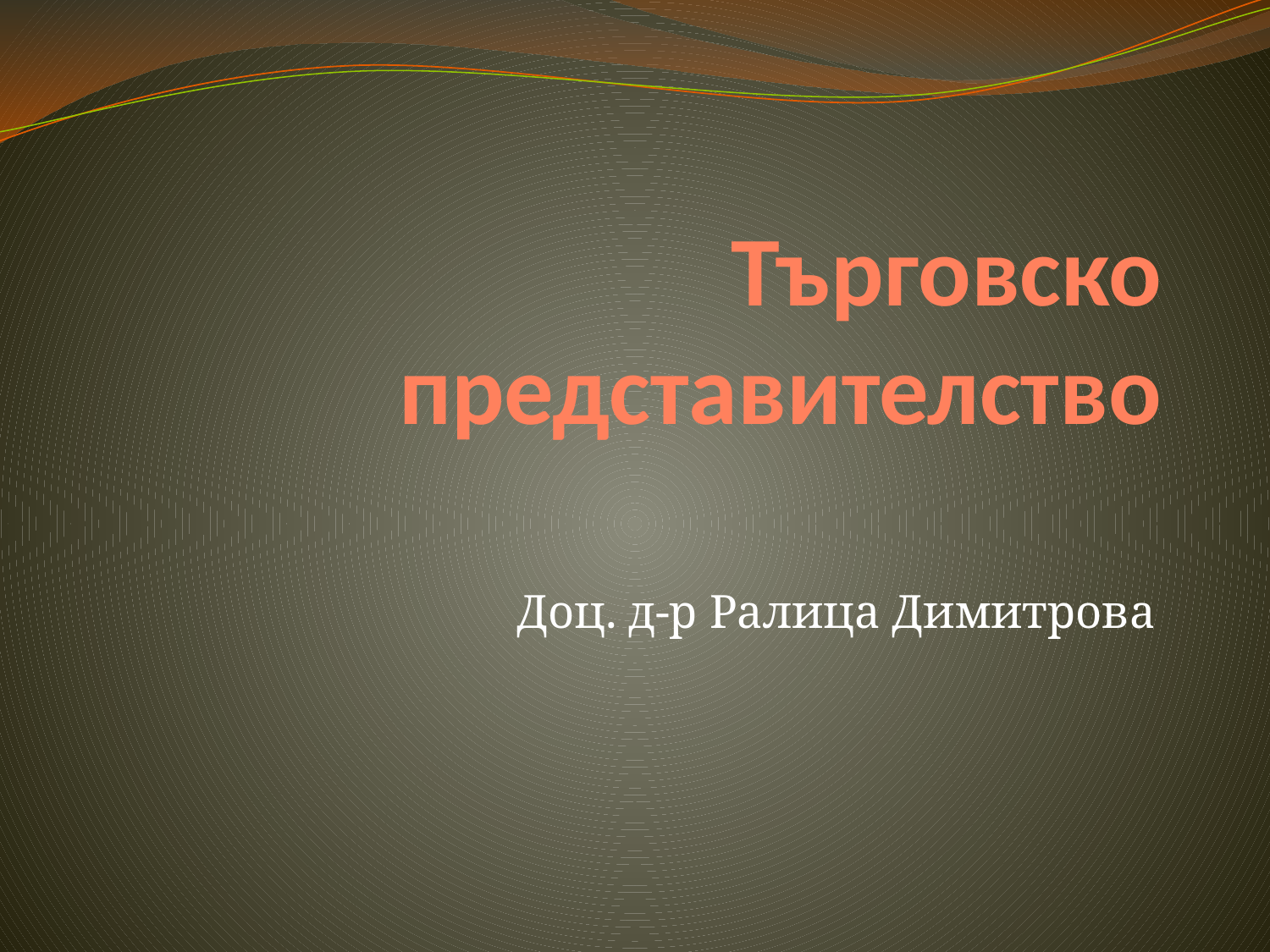

# Търговско представителство

Доц. д-р Ралица Димитрова